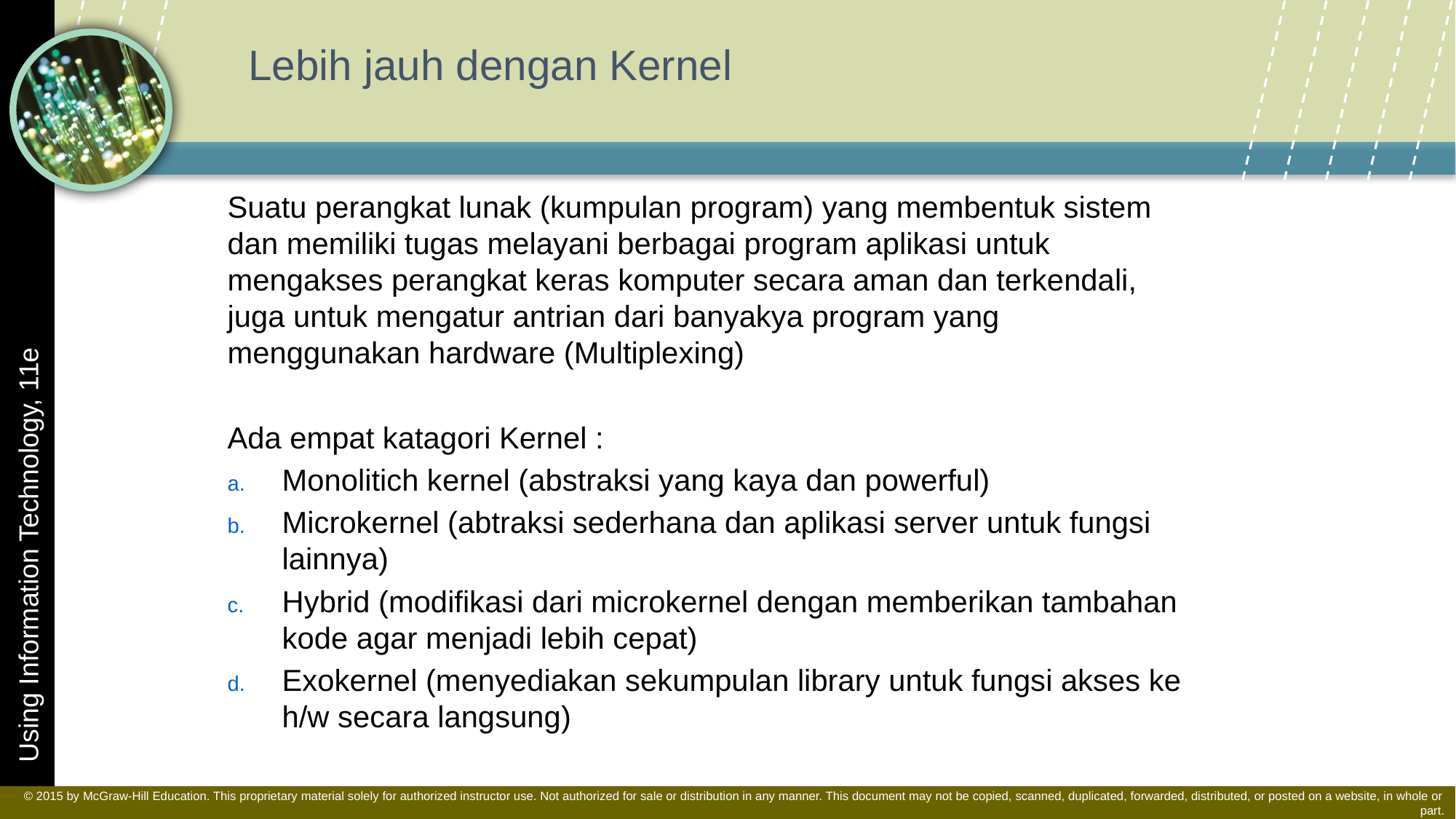

Lebih jauh dengan Kernel
Suatu perangkat lunak (kumpulan program) yang membentuk sistem dan memiliki tugas melayani berbagai program aplikasi untuk mengakses perangkat keras komputer secara aman dan terkendali, juga untuk mengatur antrian dari banyakya program yang menggunakan hardware (Multiplexing)

Ada empat katagori Kernel :
Monolitich kernel (abstraksi yang kaya dan powerful)
Microkernel (abtraksi sederhana dan aplikasi server untuk fungsi lainnya)
Hybrid (modifikasi dari microkernel dengan memberikan tambahan kode agar menjadi lebih cepat)
Exokernel (menyediakan sekumpulan library untuk fungsi akses ke h/w secara langsung)